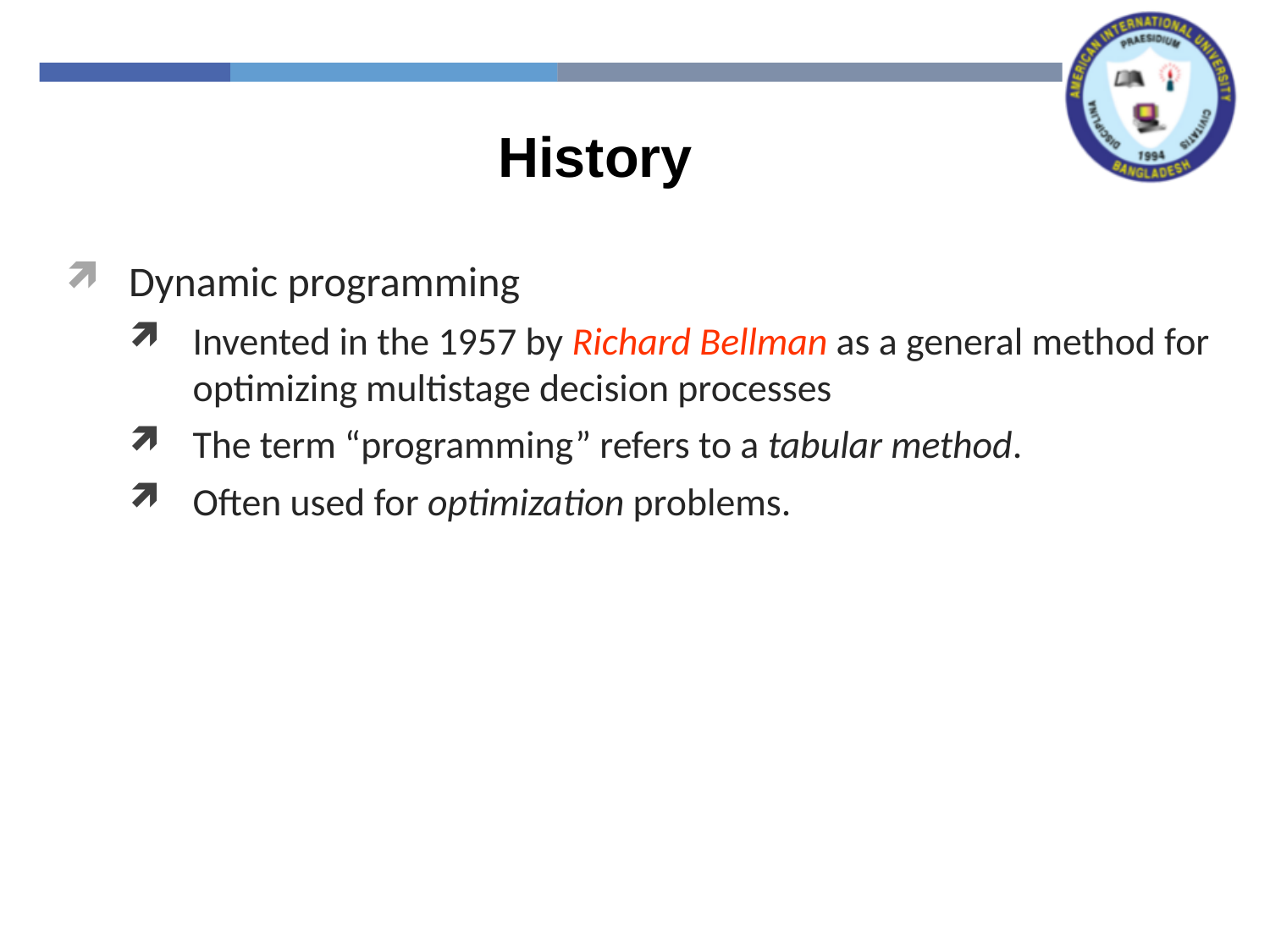

History
Dynamic programming
Invented in the 1957 by Richard Bellman as a general method for optimizing multistage decision processes
The term “programming” refers to a tabular method.
Often used for optimization problems.